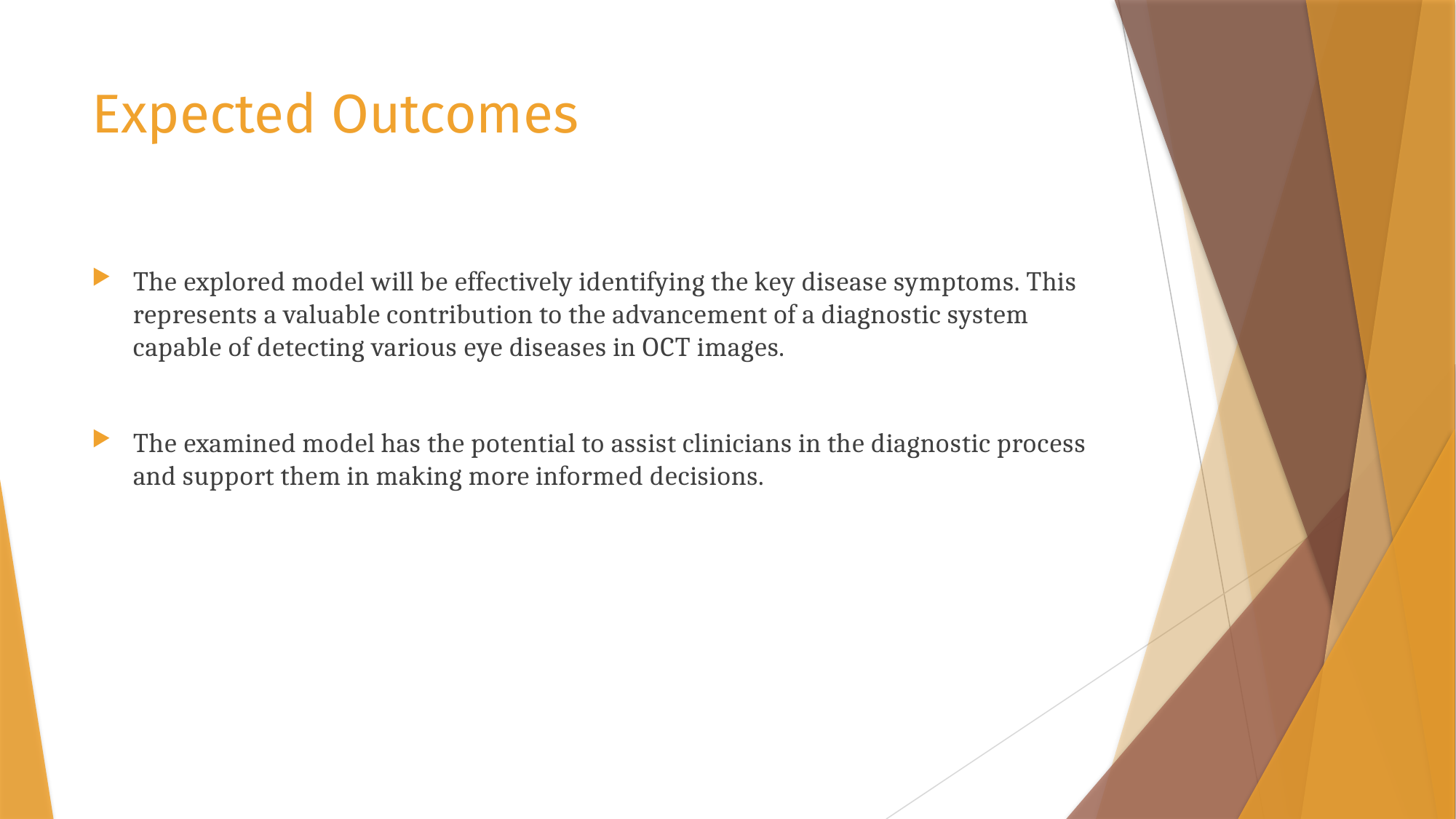

# Expected Outcomes
The explored model will be effectively identifying the key disease symptoms. This represents a valuable contribution to the advancement of a diagnostic system capable of detecting various eye diseases in OCT images.

The examined model has the potential to assist clinicians in the diagnostic process and support them in making more informed decisions.